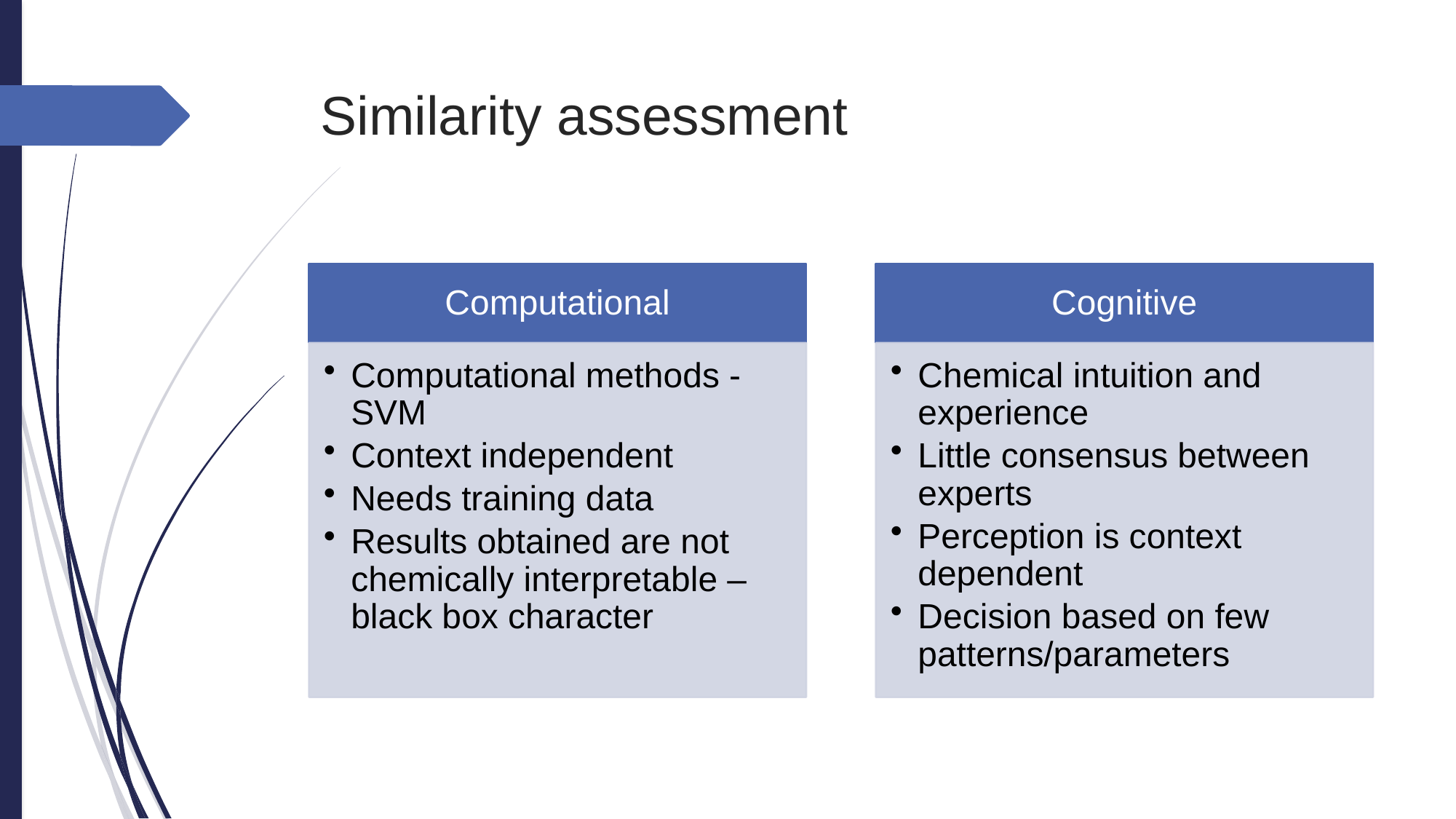

# Similarity assessment
Computational
Computational methods - SVM
Context independent
Needs training data
Results obtained are not chemically interpretable – black box character

Cognitive
Chemical intuition and experience
Little consensus between experts
Perception is context dependent
Decision based on few patterns/parameters